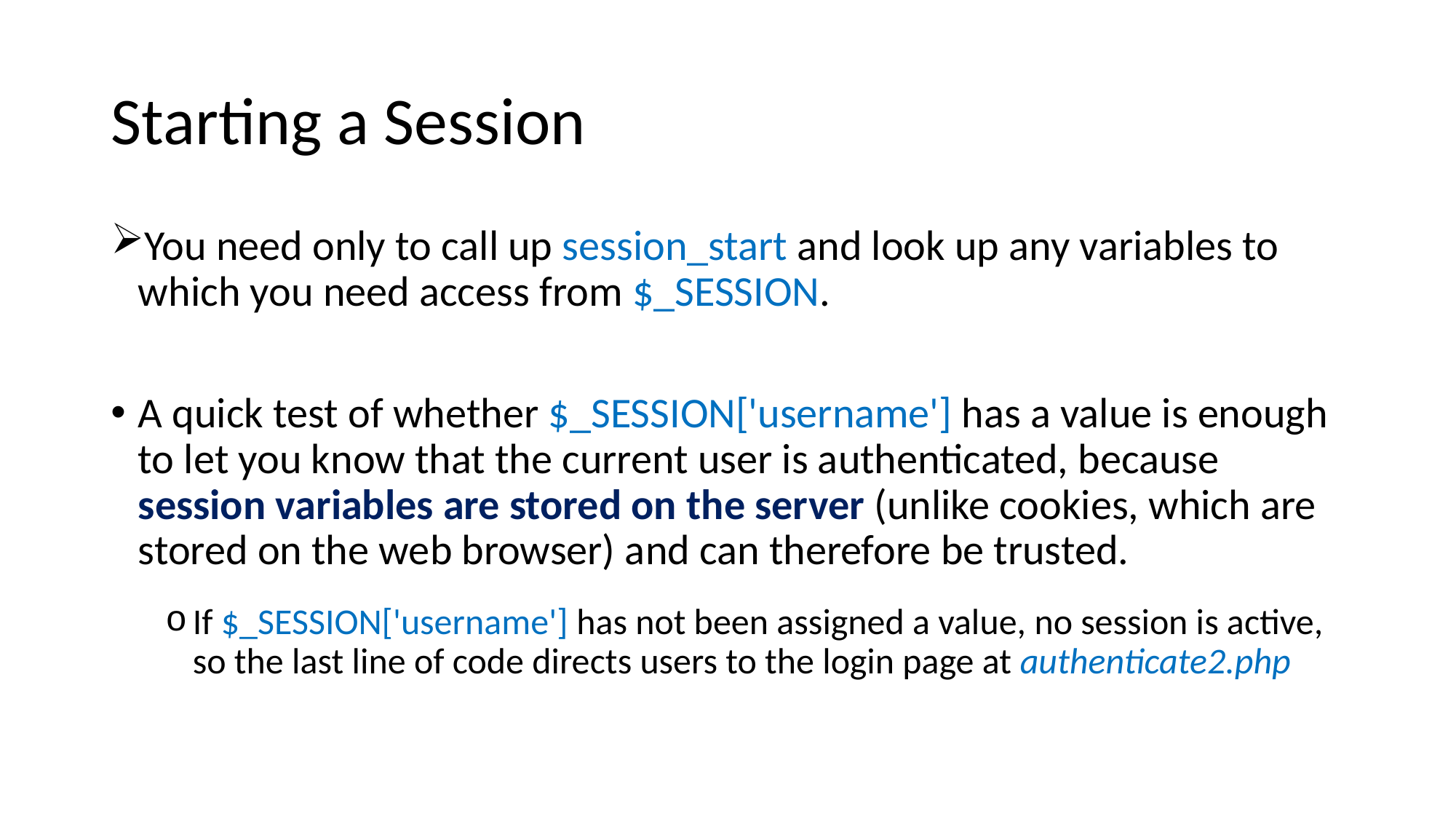

# Starting a Session
You need only to call up session_start and look up any variables to which you need access from $_SESSION.

A quick test of whether $_SESSION['username'] has a value is enough to let you know that the current user is authenticated, because session variables are stored on the server (unlike cookies, which are stored on the web browser) and can therefore be trusted.

If $_SESSION['username'] has not been assigned a value, no session is active, so the last line of code directs users to the login page at authenticate2.php